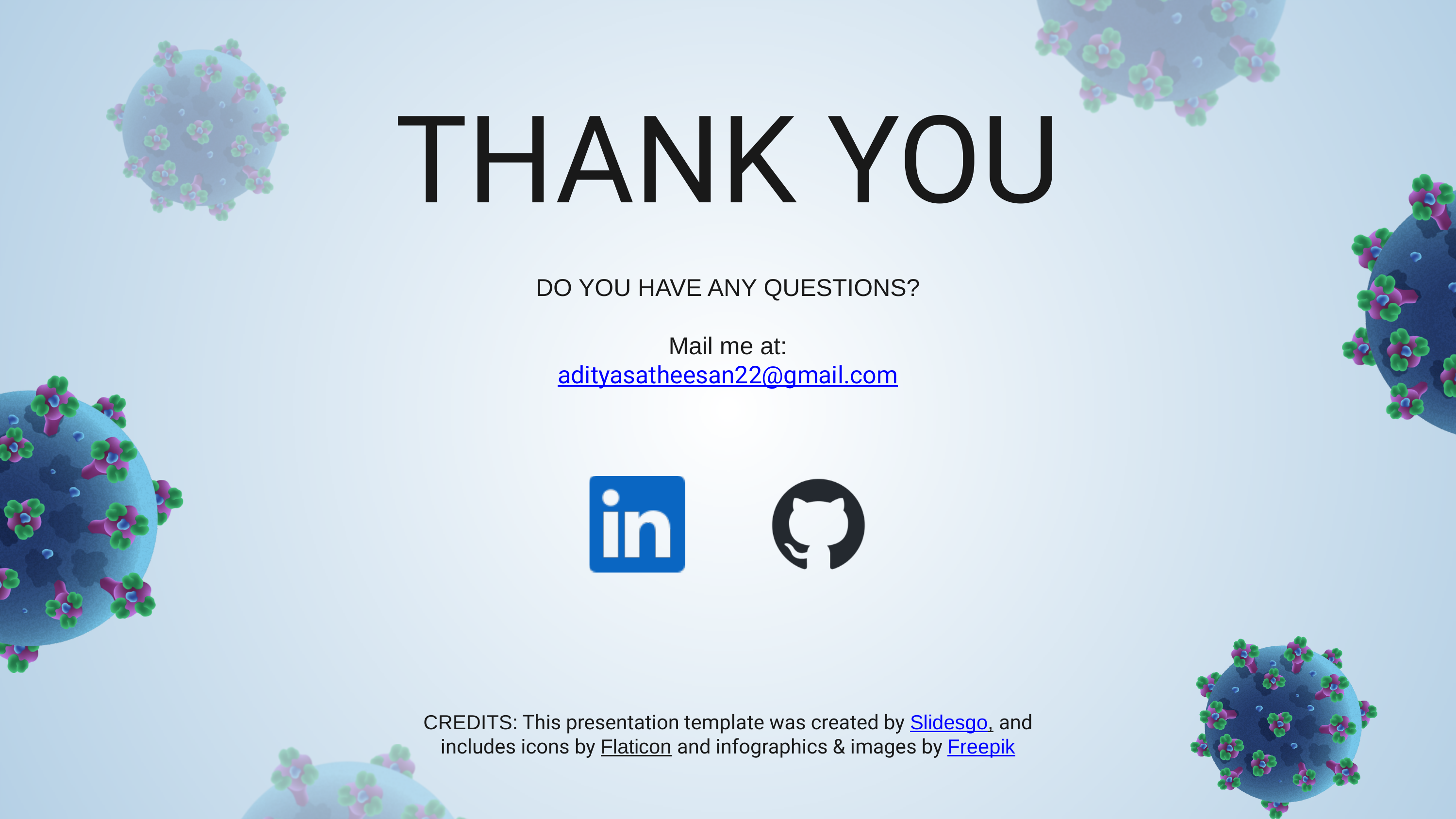

THANK YOU

DO YOU HAVE ANY QUESTIONS?

Mail me at:
adityasatheesan22@gmail.com

CREDITS: This presentation template was created by Slidesgo, and includes icons by Flaticon and infographics & images by Freepik